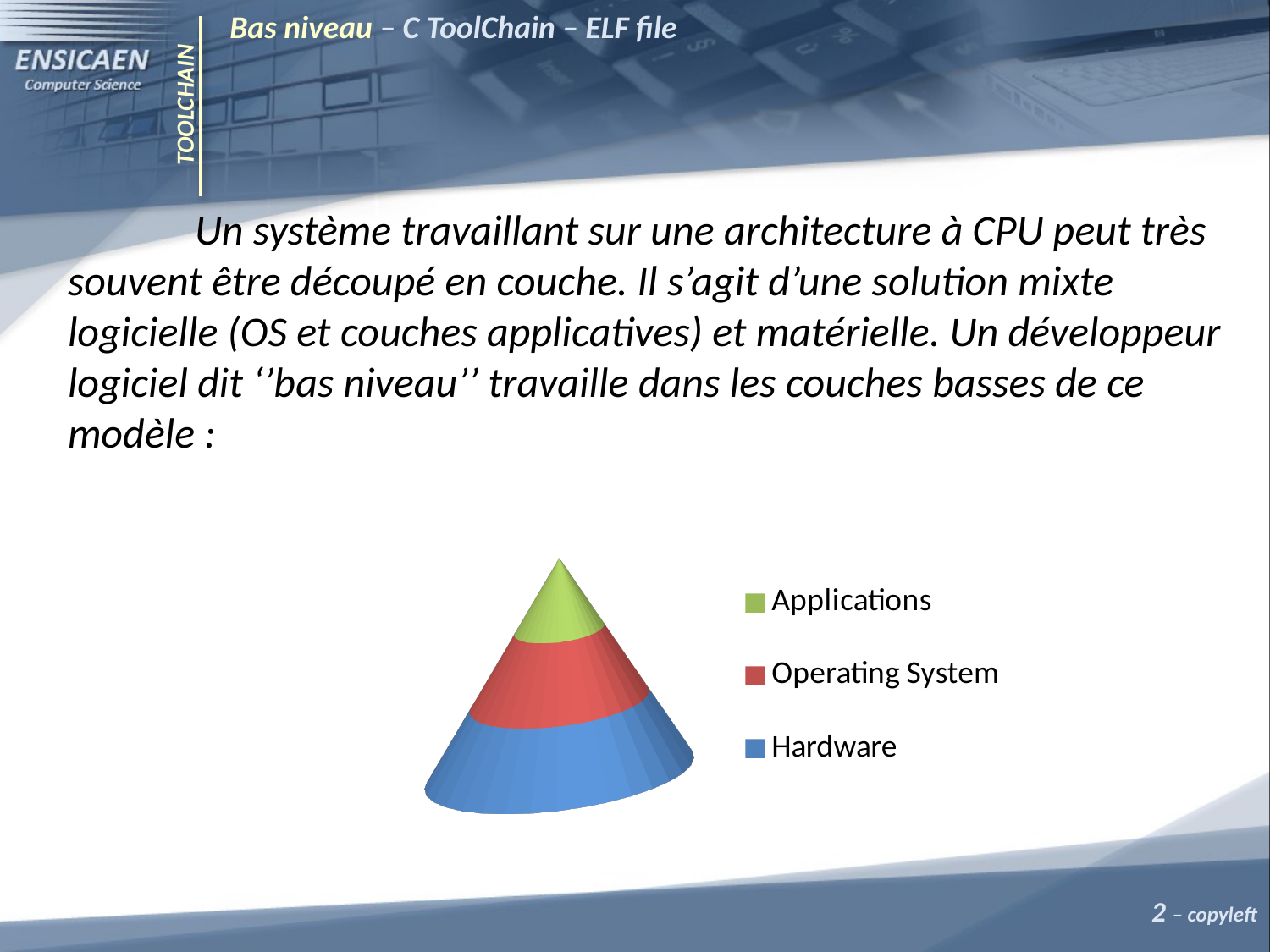

Bas niveau – C ToolChain – ELF file

TOOLCHAIN
	Un système travaillant sur une architecture à CPU peut très souvent être découpé en couche. Il s’agit d’une solution mixte logicielle (OS et couches applicatives) et matérielle. Un développeur logiciel dit ‘’bas niveau’’ travaille dans les couches basses de ce modèle :

[unsupported chart]

2 – copyleft